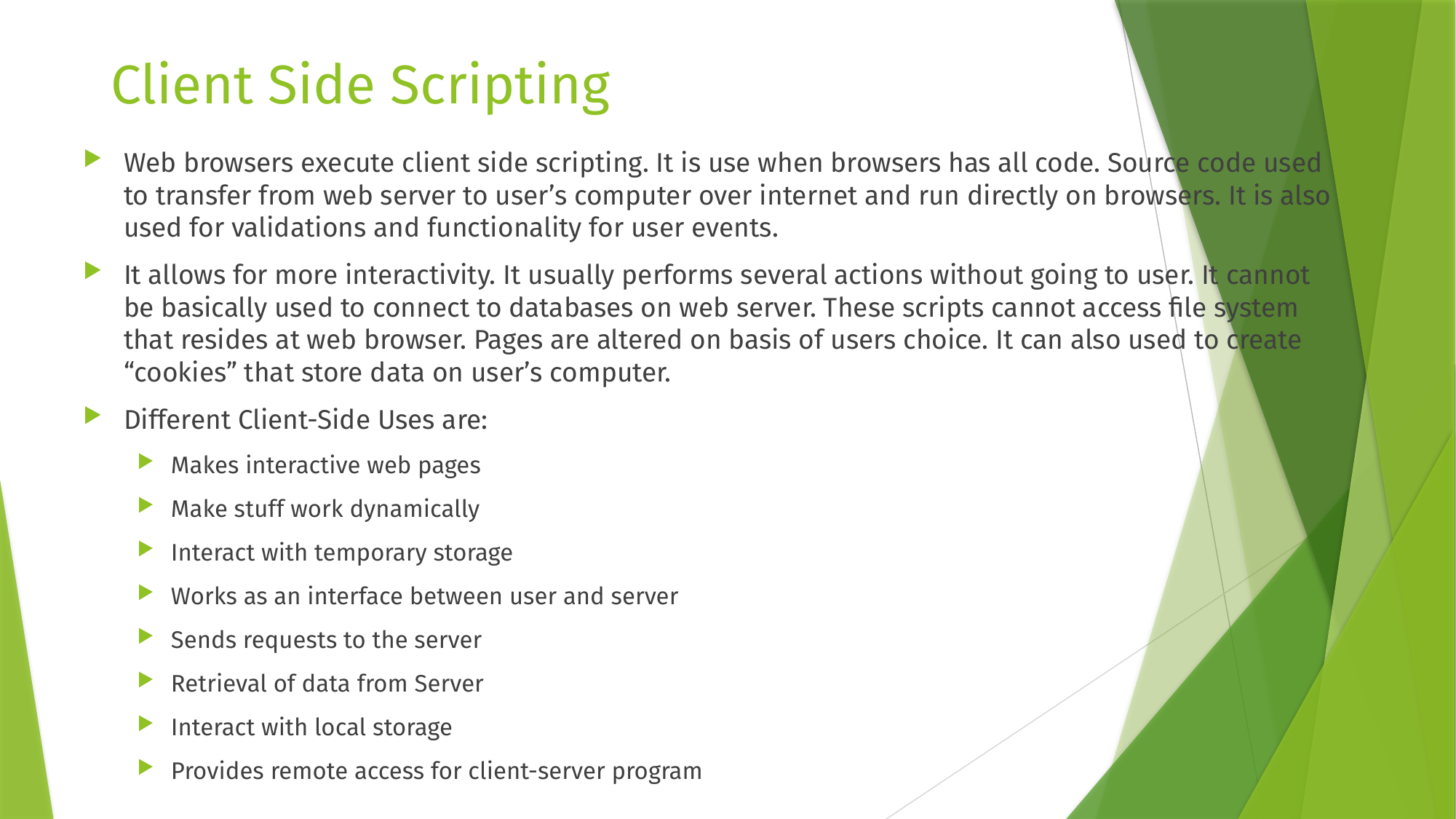

# Client Side Scripting
Web browsers execute client side scripting. It is use when browsers has all code. Source code used to transfer from web server to user’s computer over internet and run directly on browsers. It is also used for validations and functionality for user events.
It allows for more interactivity. It usually performs several actions without going to user. It cannot be basically used to connect to databases on web server. These scripts cannot access file system that resides at web browser. Pages are altered on basis of users choice. It can also used to create “cookies” that store data on user’s computer.
Different Client-Side Uses are:
Makes interactive web pages
Make stuff work dynamically
Interact with temporary storage
Works as an interface between user and server
Sends requests to the server
Retrieval of data from Server
Interact with local storage
Provides remote access for client-server program